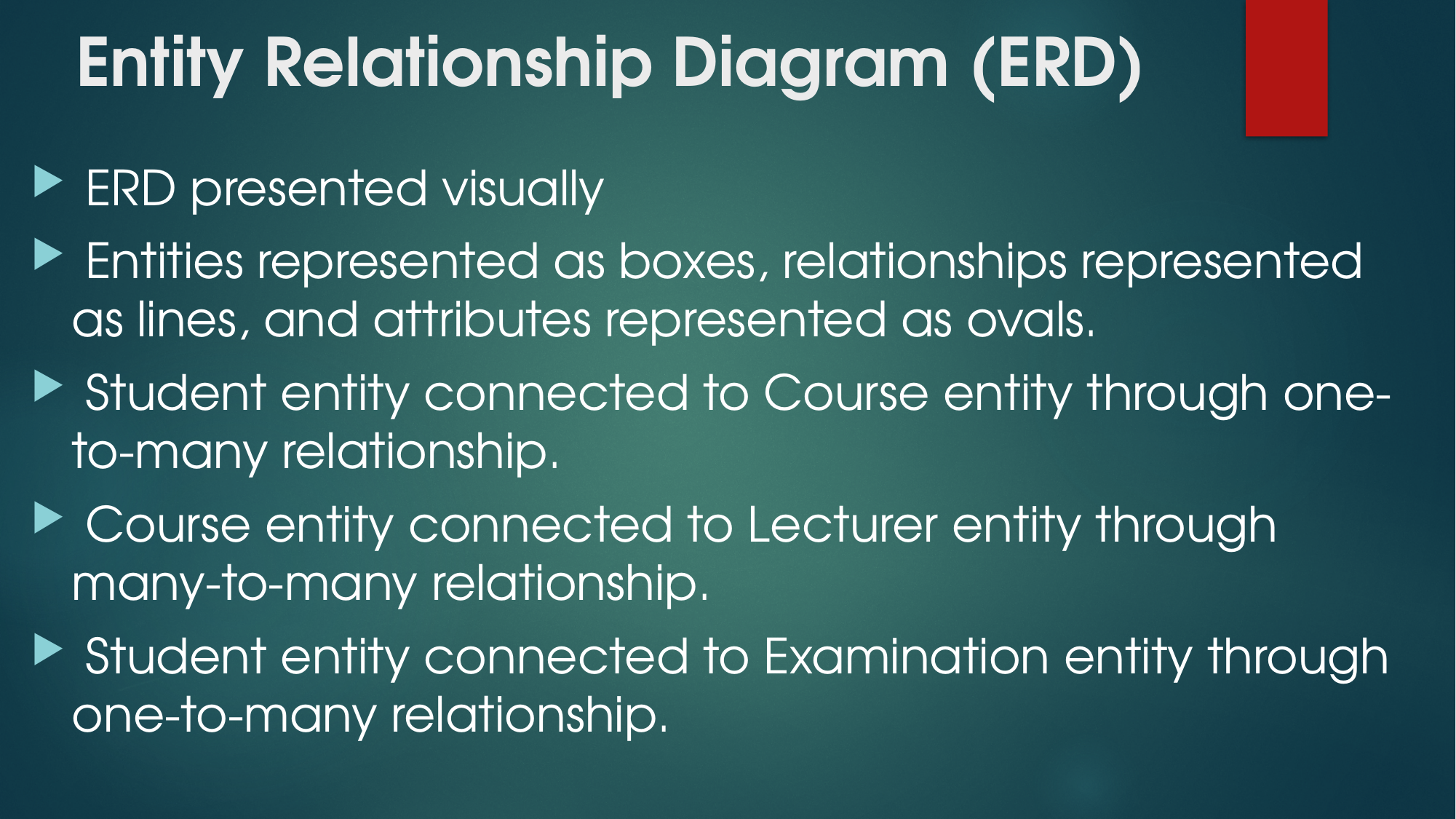

# Entity Relationship Diagram (ERD)

 ERD presented visually
 Entities represented as boxes, relationships represented as lines, and attributes represented as ovals.
 Student entity connected to Course entity through one-to-many relationship.
 Course entity connected to Lecturer entity through many-to-many relationship.
 Student entity connected to Examination entity through one-to-many relationship.